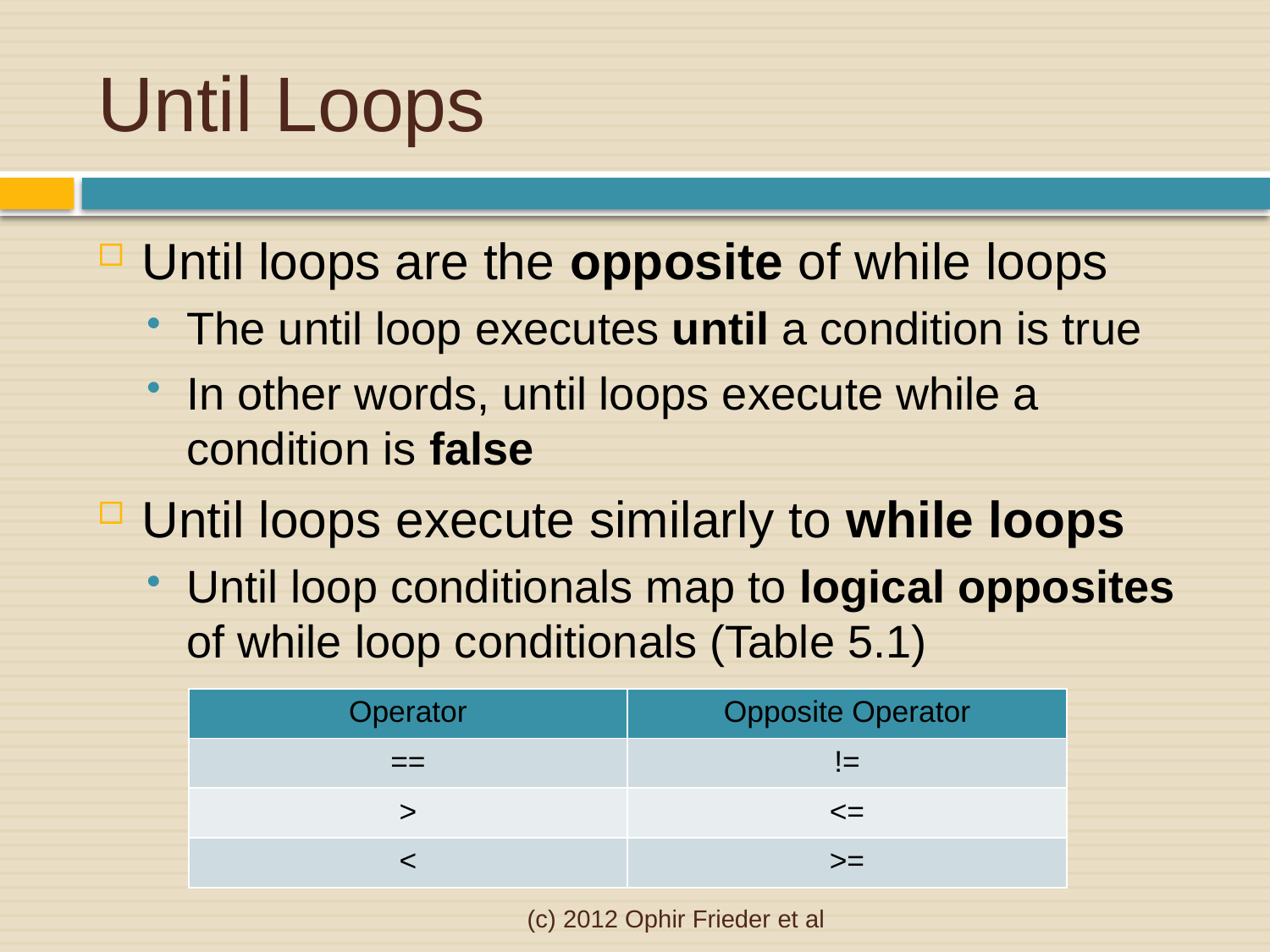

# Until Loops
Until loops are the opposite of while loops
The until loop executes until a condition is true
In other words, until loops execute while a condition is false
Until loops execute similarly to while loops
Until loop conditionals map to logical opposites of while loop conditionals (Table 5.1)

| Operator | Opposite Operator |
| --- | --- |
| == | != |
| > | <= |
| < | >= |
(c) 2012 Ophir Frieder et al